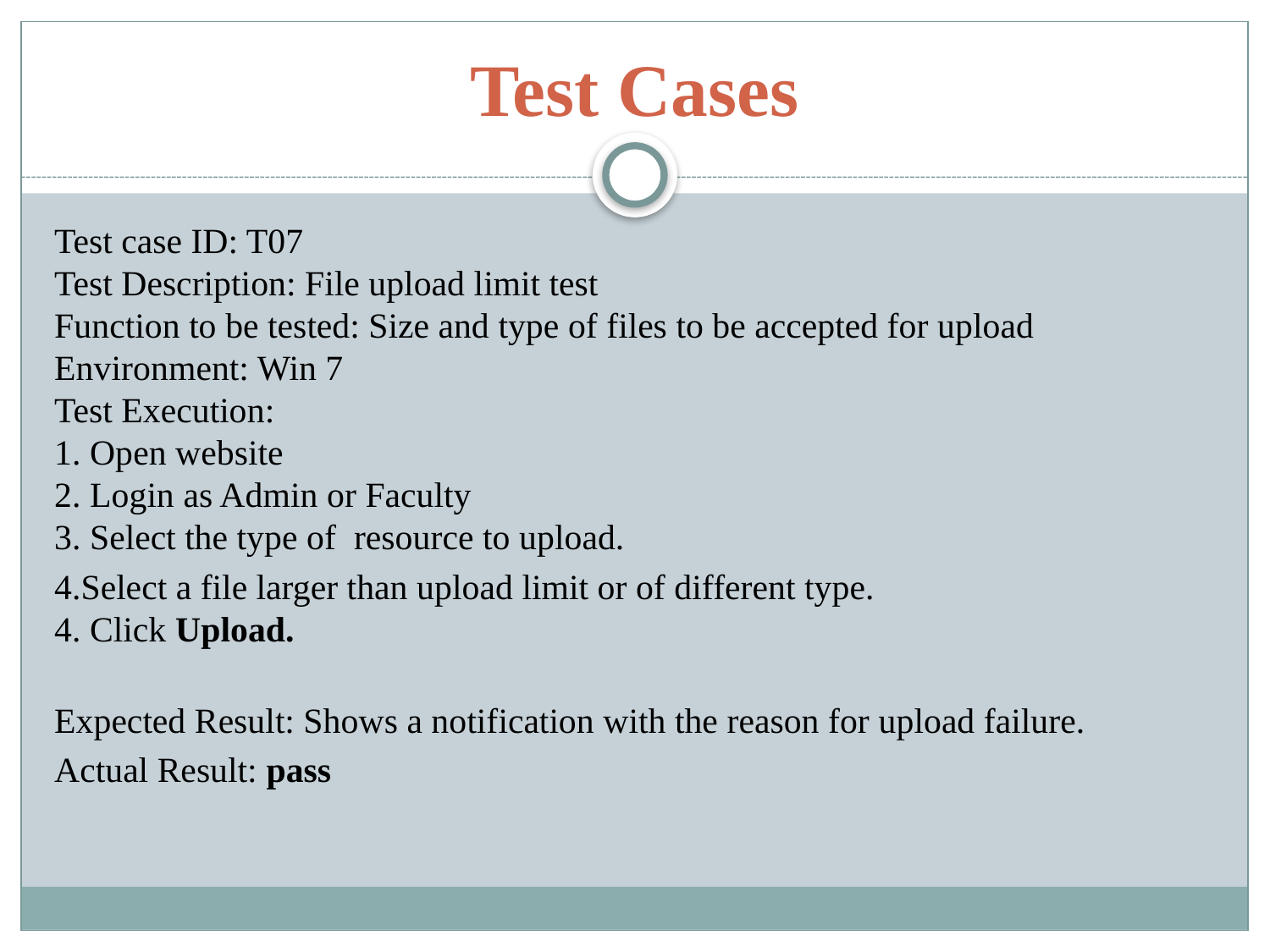

# Test Cases
Test case ID: T07
Test Description: File upload limit test 
Function to be tested: Size and type of files to be accepted for upload
Environment: Win 7
Test Execution:
1. Open website
2. Login as Admin or Faculty
3. Select the type of  resource to upload.
4.Select a file larger than upload limit or of different type.
4. Click Upload.
Expected Result: Shows a notification with the reason for upload failure.
Actual Result: pass